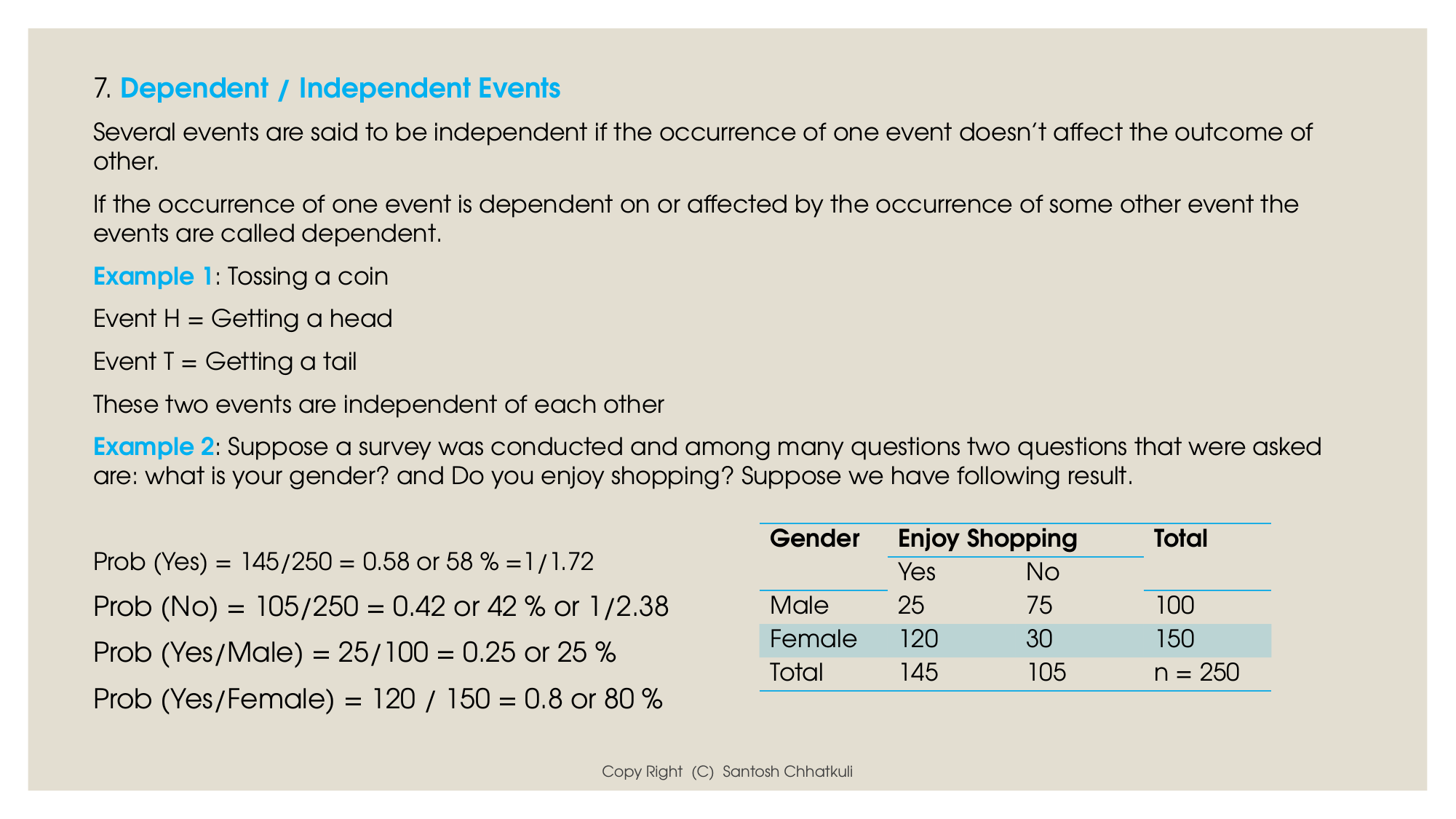

7. Dependent / Independent Events
Several events are said to be independent if the occurrence of one event doesn’t affect the outcome of other.
If the occurrence of one event is dependent on or affected by the occurrence of some other event the events are called dependent.
Example 1: Tossing a coin
Event H = Getting a head
Event T = Getting a tail
These two events are independent of each other
Example 2: Suppose a survey was conducted and among many questions two questions that were asked are: what is your gender? and Do you enjoy shopping? Suppose we have following result.

Prob (Yes) = 145/250 = 0.58 or 58 % =1/1.72
Prob (No) = 105/250 = 0.42 or 42 % or 1/2.38
Prob (Yes/Male) = 25/100 = 0.25 or 25 %
Prob (Yes/Female) = 120 / 150 = 0.8 or 80 %
| Gender | Enjoy Shopping |  | Total |
| --- | --- | --- | --- |
|  | Yes | No |  |
| Male | 25 | 75 | 100 |
| Female | 120 | 30 | 150 |
| Total | 145 | 105 | n = 250 |
Copy Right  (C)  Santosh Chhatkuli